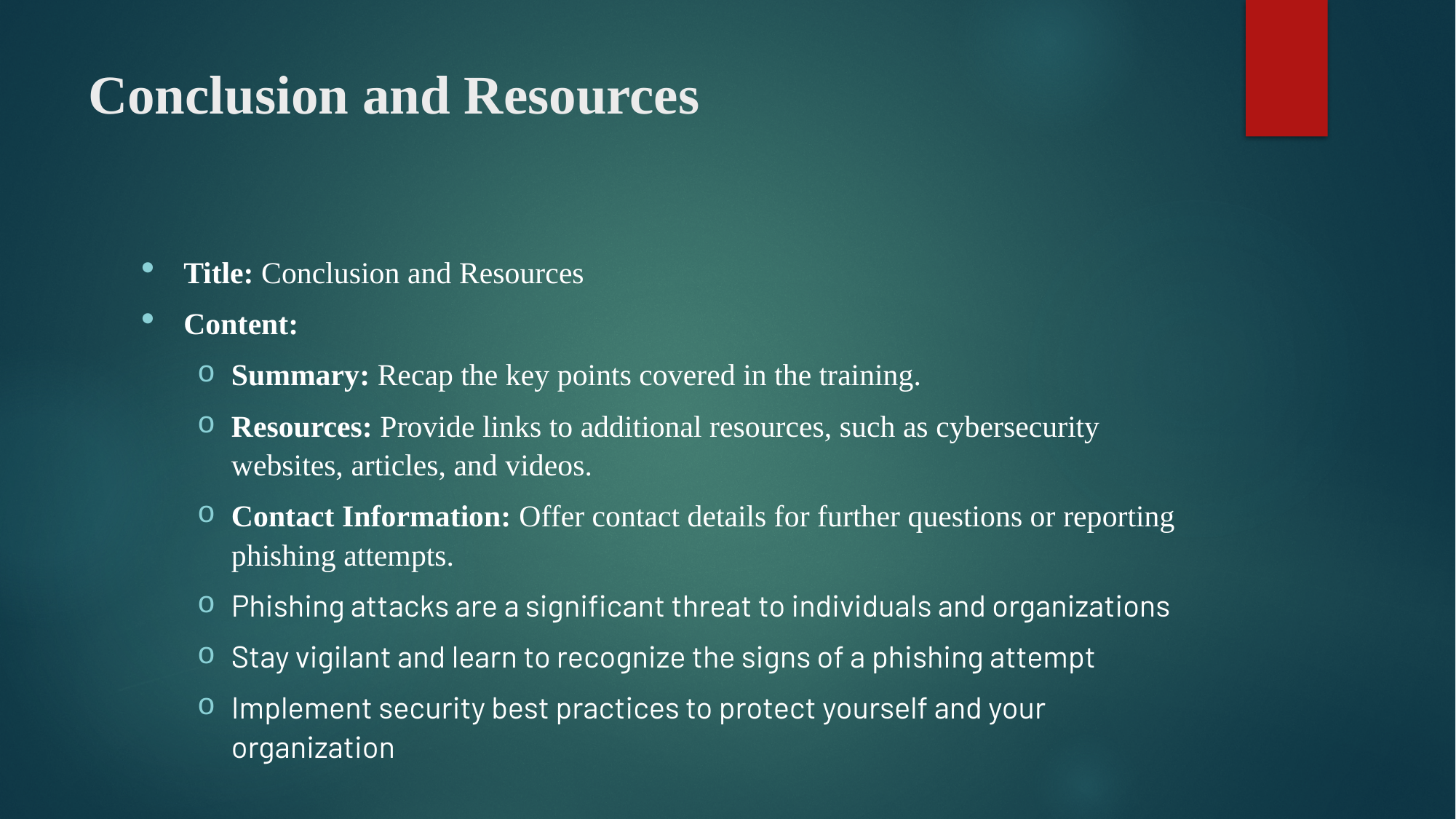

# Conclusion and Resources
Title: Conclusion and Resources
Content:
Summary: Recap the key points covered in the training.
Resources: Provide links to additional resources, such as cybersecurity websites, articles, and videos.
Contact Information: Offer contact details for further questions or reporting phishing attempts.
Phishing attacks are a significant threat to individuals and organizations
Stay vigilant and learn to recognize the signs of a phishing attempt
Implement security best practices to protect yourself and your organization